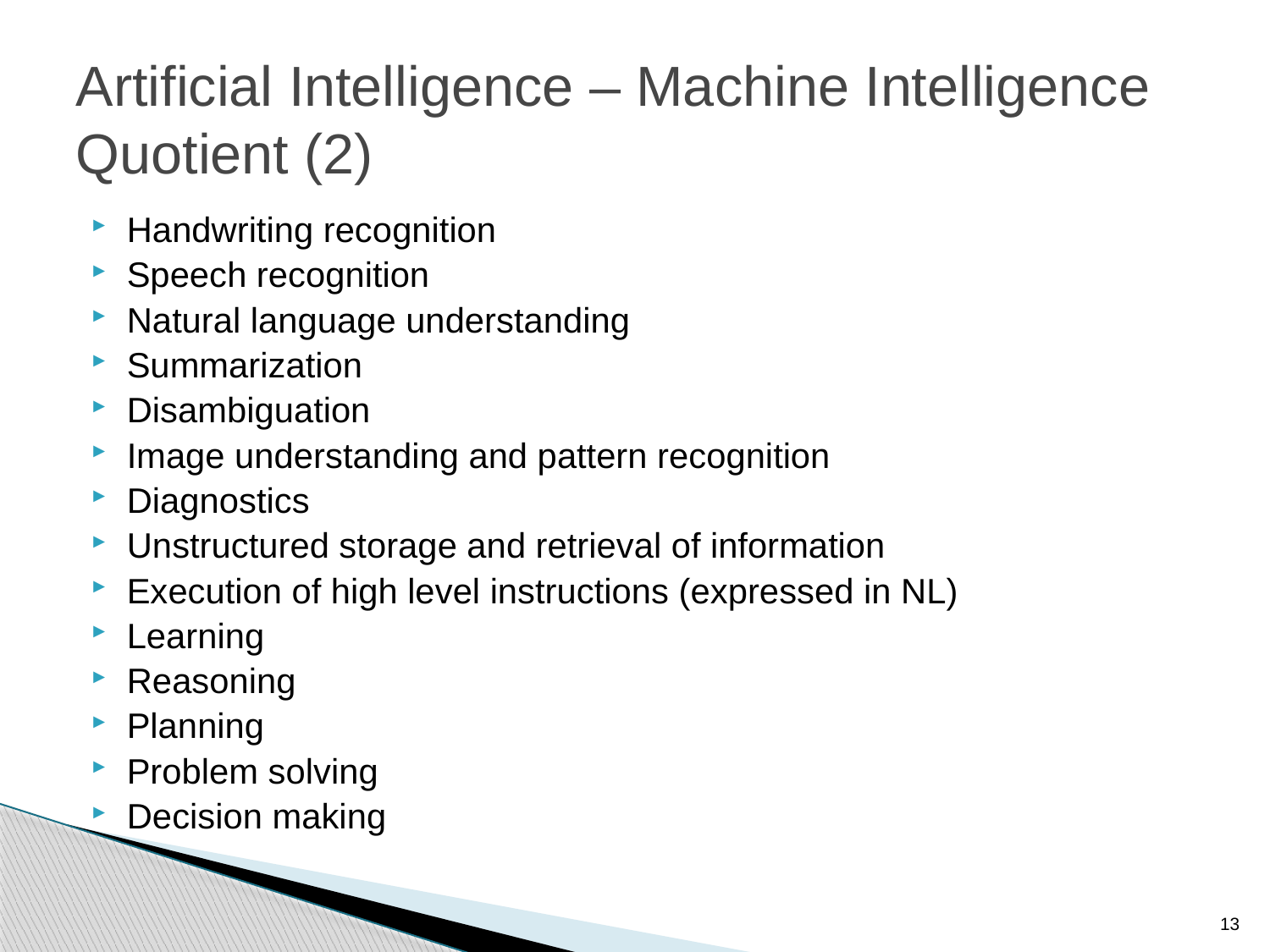

# Artificial Intelligence – Machine Intelligence Quotient (2)
Handwriting recognition
Speech recognition
Natural language understanding
Summarization
Disambiguation
Image understanding and pattern recognition
Diagnostics
Unstructured storage and retrieval of information
Execution of high level instructions (expressed in NL)
Learning
Reasoning
Planning
Problem solving
Decision making
13